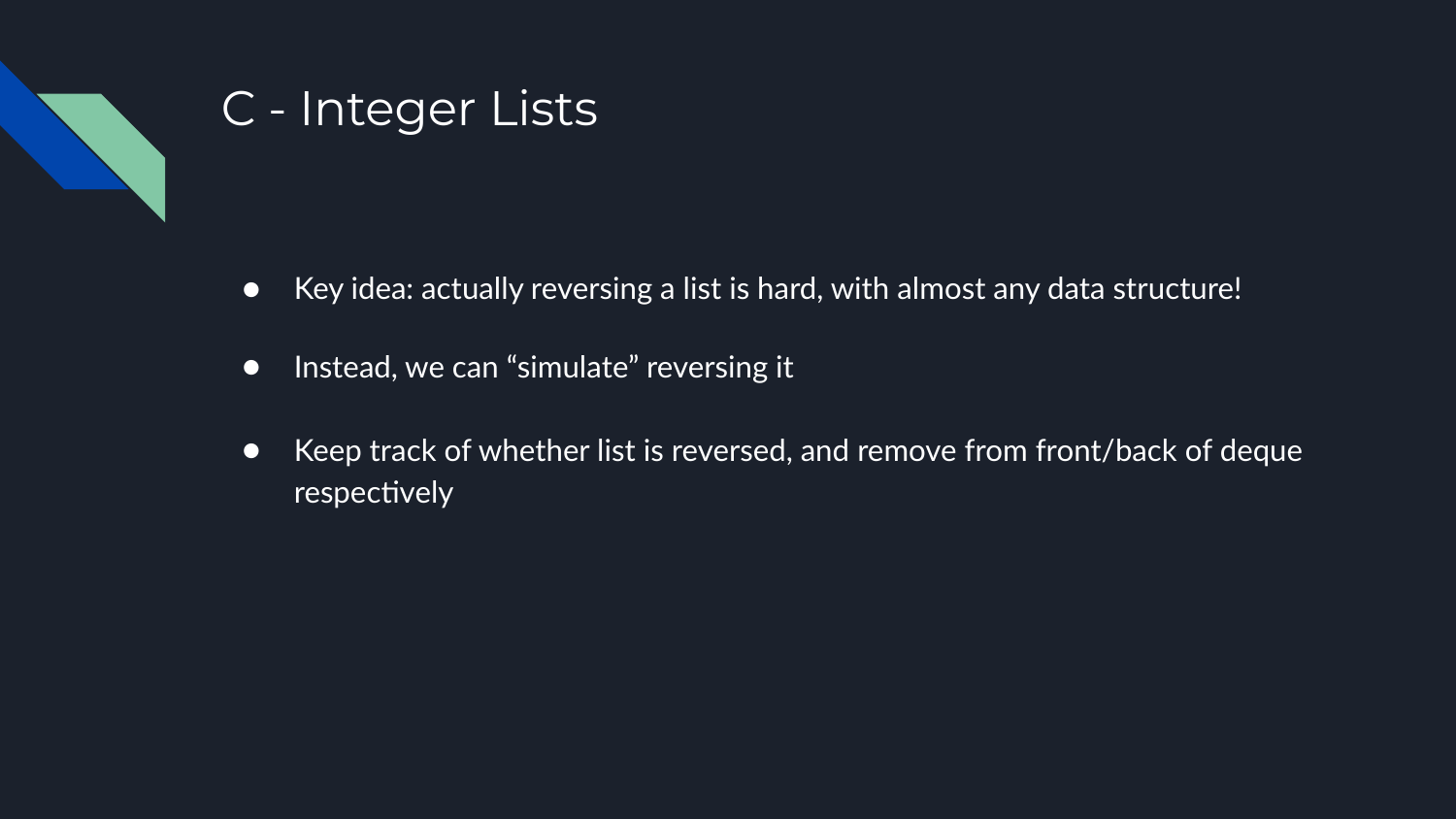

# C - Integer Lists
Key idea: actually reversing a list is hard, with almost any data structure!
Instead, we can “simulate” reversing it
Keep track of whether list is reversed, and remove from front/back of deque respectively